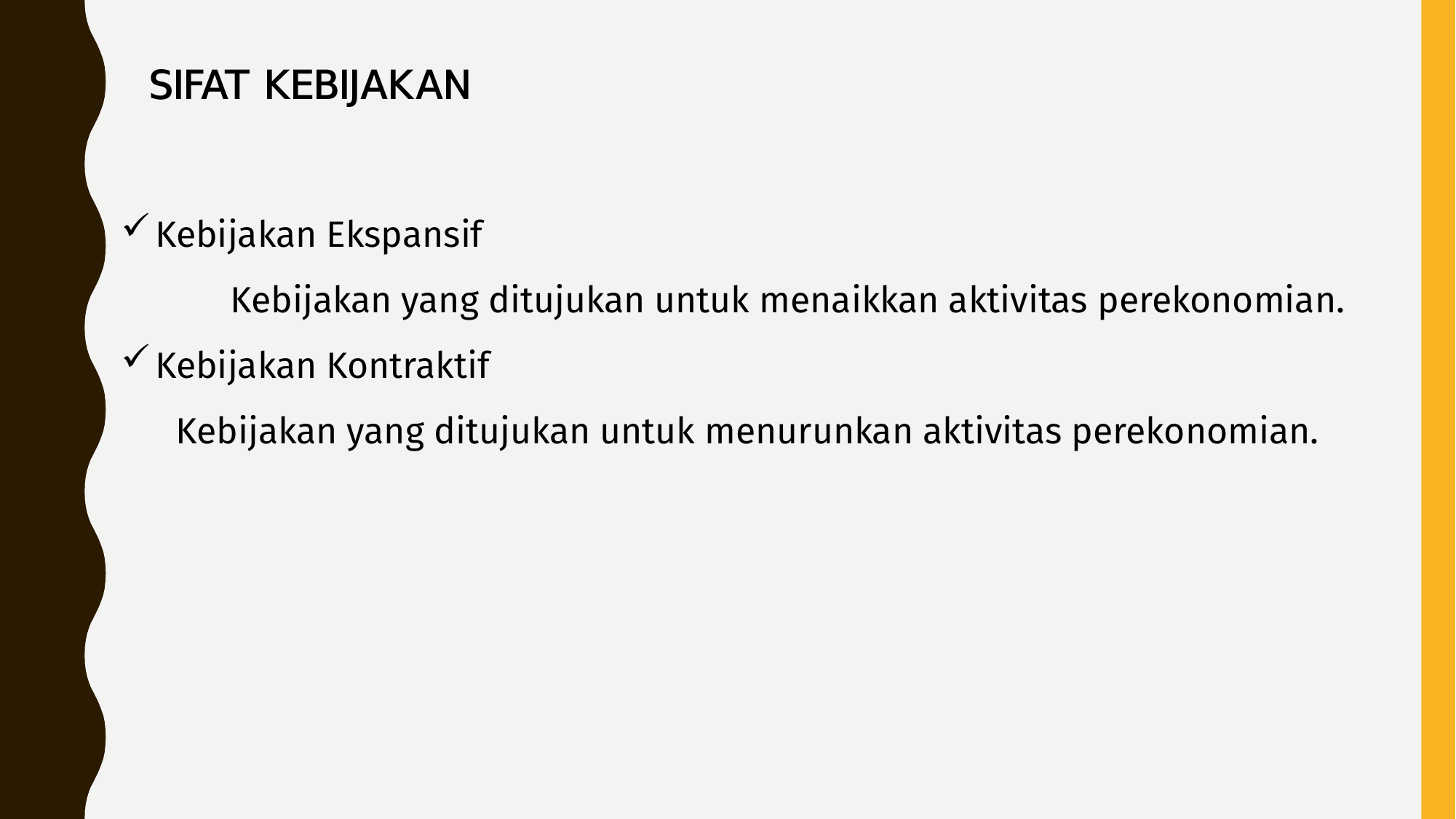

SIFAT KEBIJAKAN
Kebijakan Ekspansif
	Kebijakan yang ditujukan untuk menaikkan aktivitas perekonomian.
Kebijakan Kontraktif
Kebijakan yang ditujukan untuk menurunkan aktivitas perekonomian.